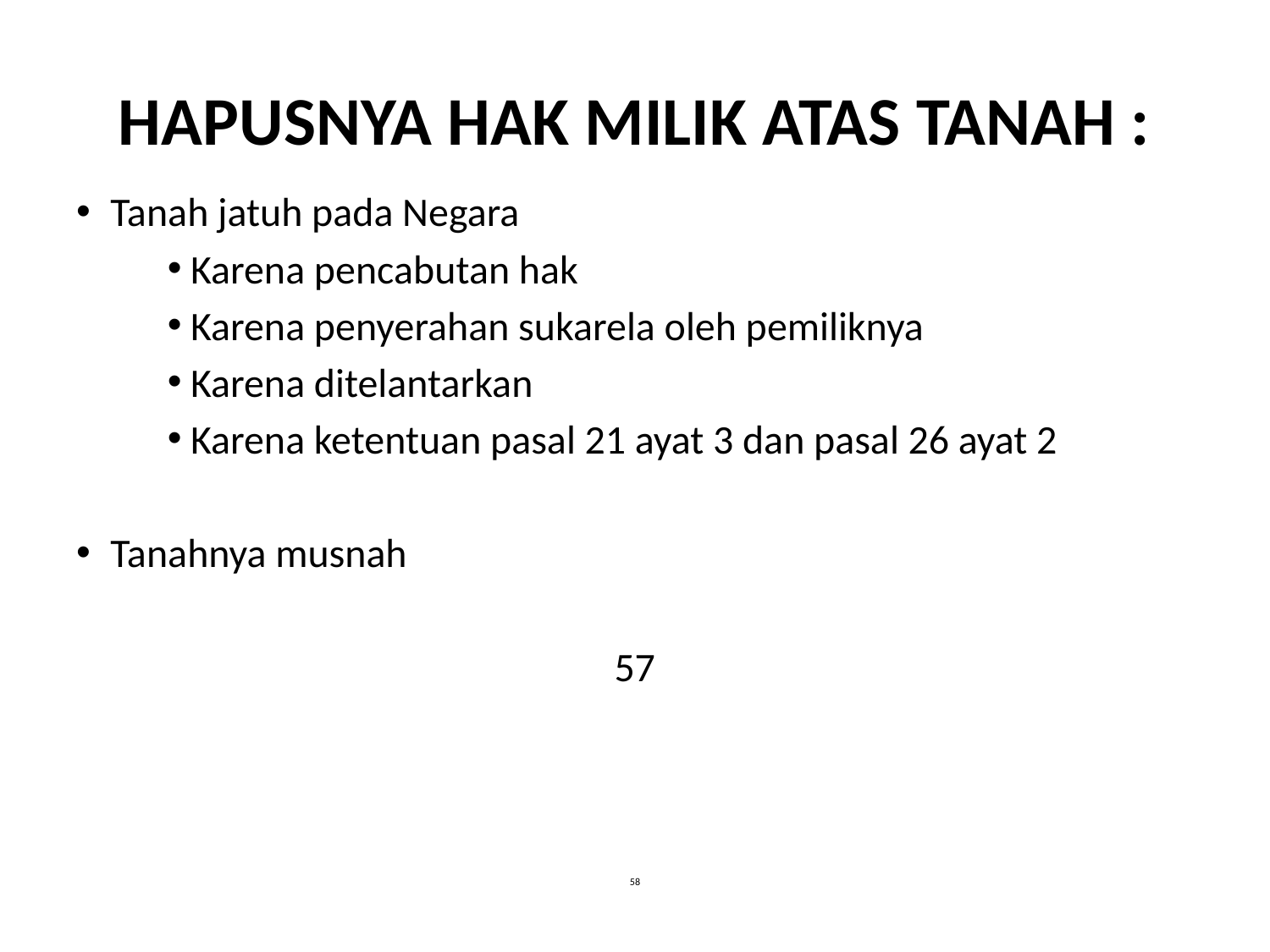

# HAPUSNYA HAK MILIK ATAS TANAH :
Tanah jatuh pada Negara
Karena pencabutan hak
Karena penyerahan sukarela oleh pemiliknya
Karena ditelantarkan
Karena ketentuan pasal 21 ayat 3 dan pasal 26 ayat 2

Tanahnya musnah

57

58